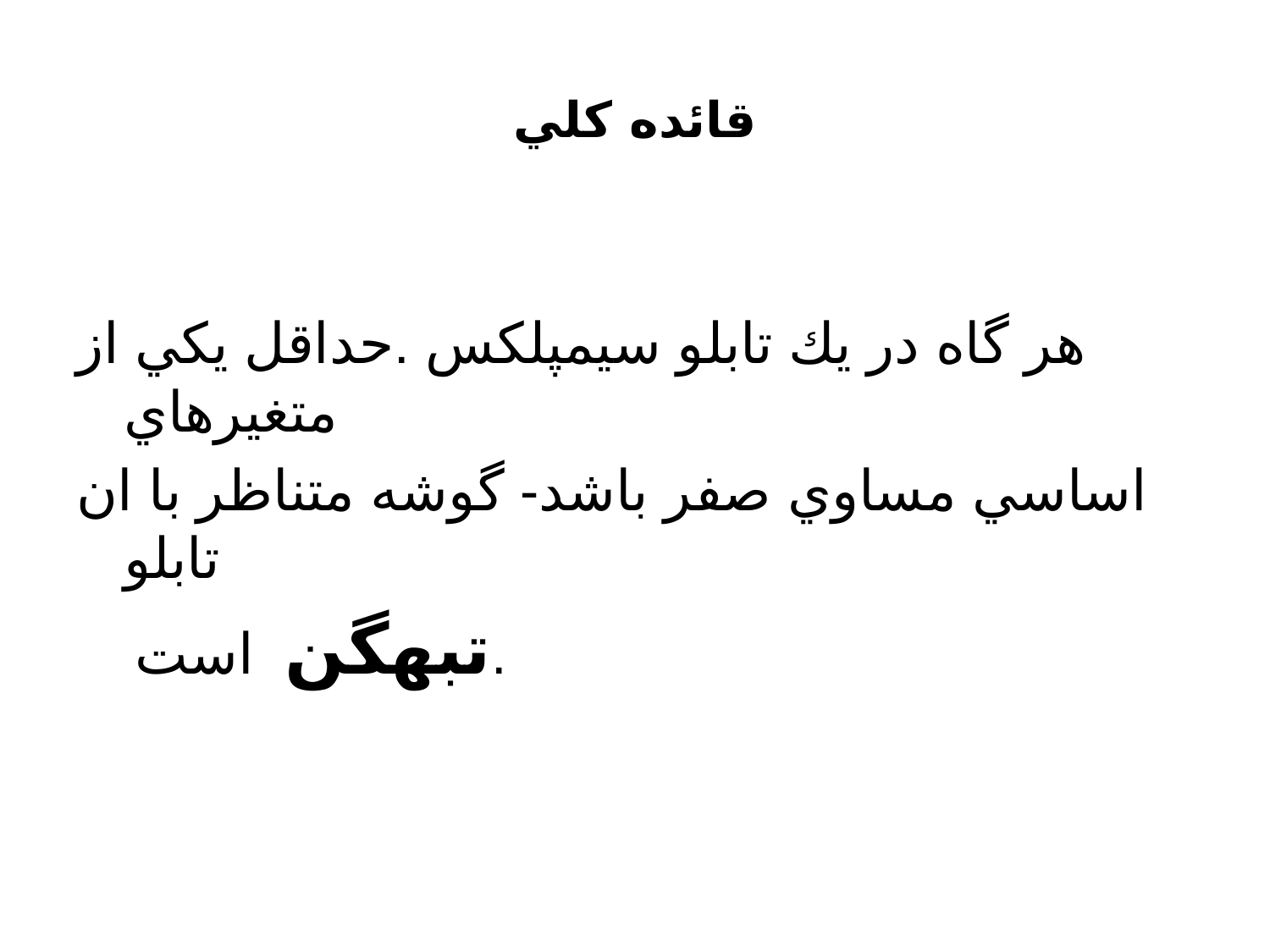

# قائده كلي

هر گاه در يك تابلو سيمپلكس .حداقل يكي از متغيرهاي
اساسي مساوي صفر باشد- گوشه متناظر با ان تابلو
   تبهگن  است.